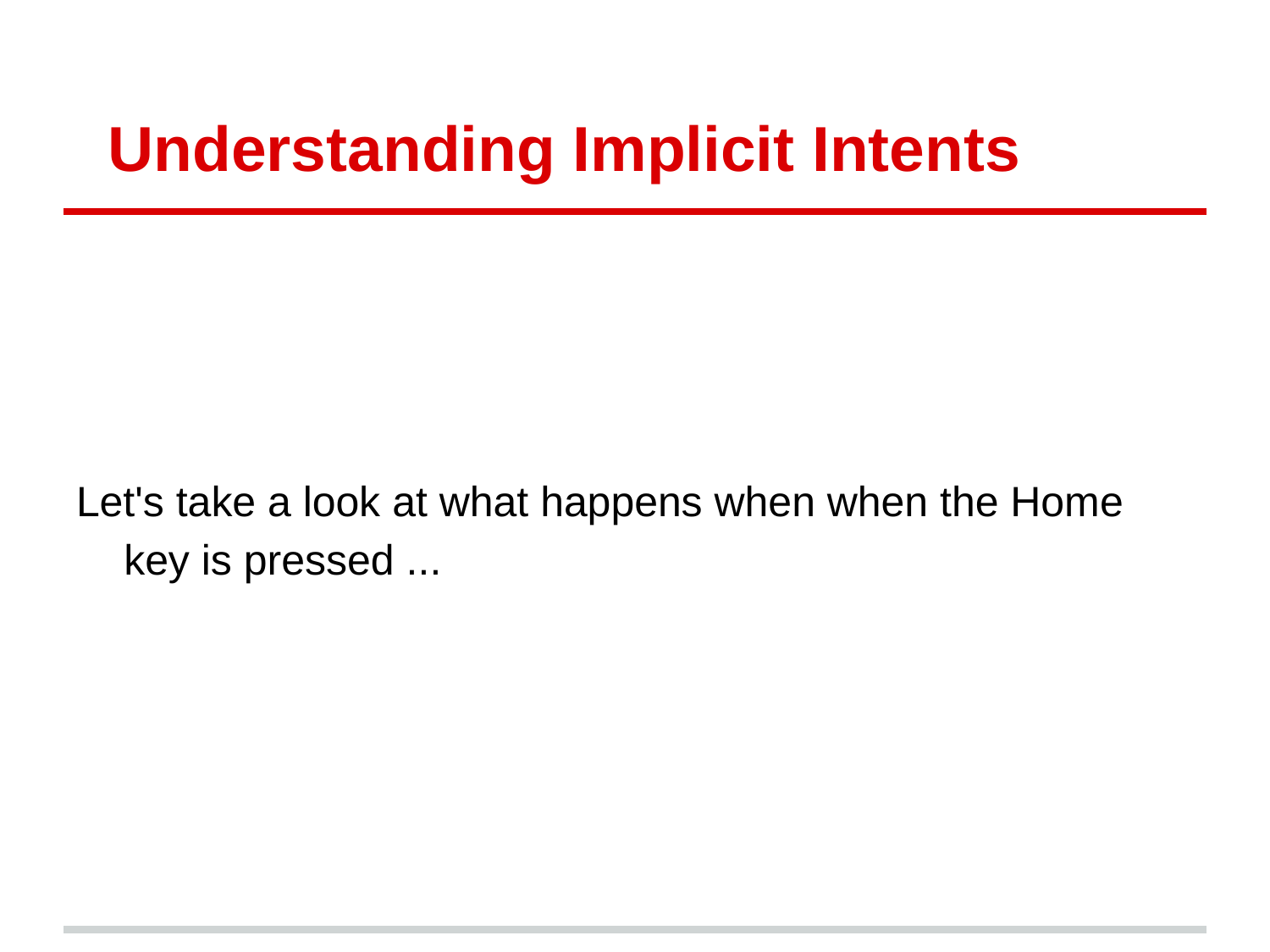

# Understanding Implicit Intents

Let's take a look at what happens when when the Home key is pressed ...